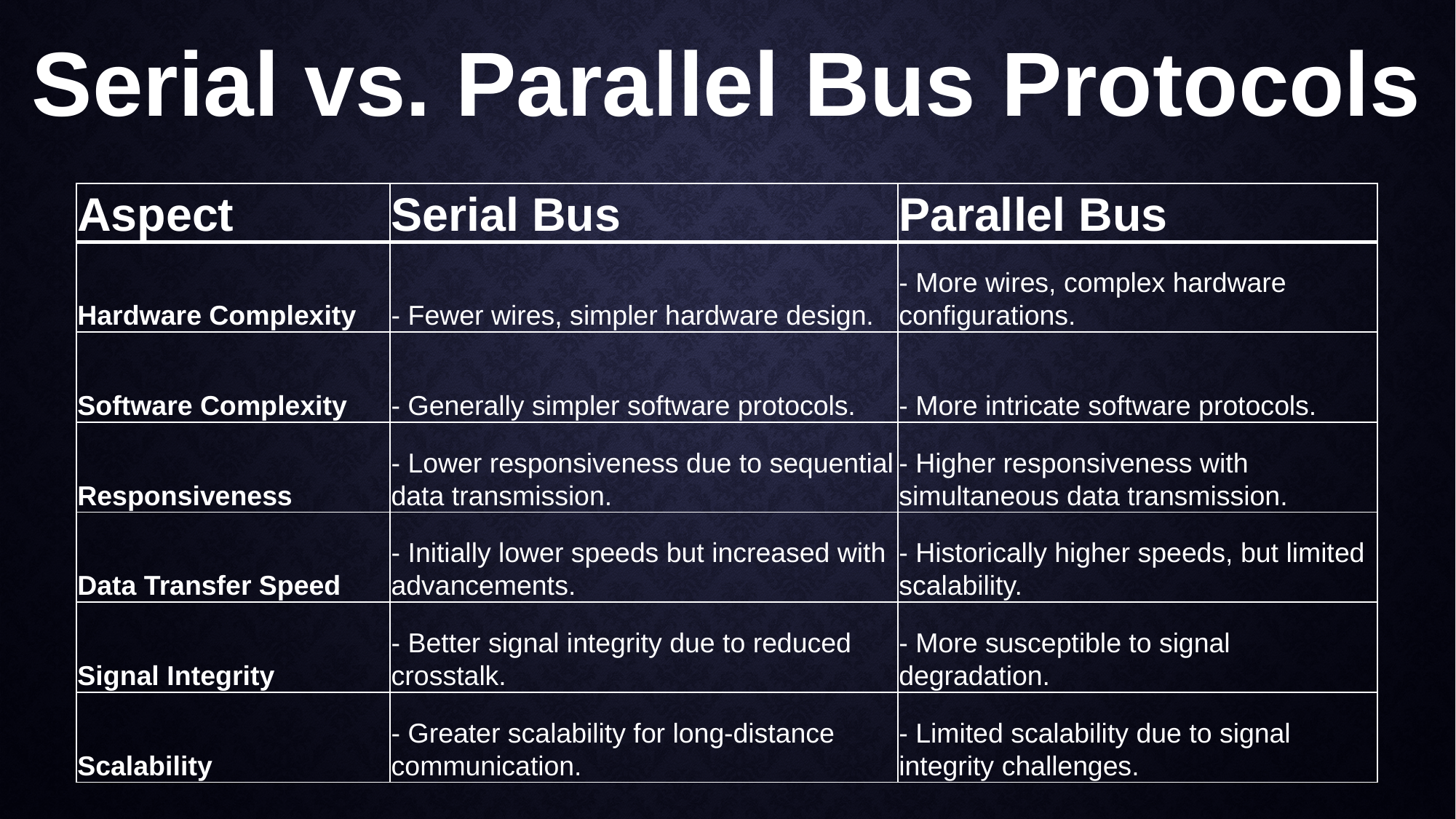

# Serial vs. Parallel Bus Protocols
| Aspect | Serial Bus | Parallel Bus |
| --- | --- | --- |
| Hardware Complexity | - Fewer wires, simpler hardware design. | - More wires, complex hardware configurations. |
| Software Complexity | - Generally simpler software protocols. | - More intricate software protocols. |
| Responsiveness | - Lower responsiveness due to sequential data transmission. | - Higher responsiveness with simultaneous data transmission. |
| Data Transfer Speed | - Initially lower speeds but increased with advancements. | - Historically higher speeds, but limited scalability. |
| Signal Integrity | - Better signal integrity due to reduced crosstalk. | - More susceptible to signal degradation. |
| Scalability | - Greater scalability for long-distance communication. | - Limited scalability due to signal integrity challenges. |